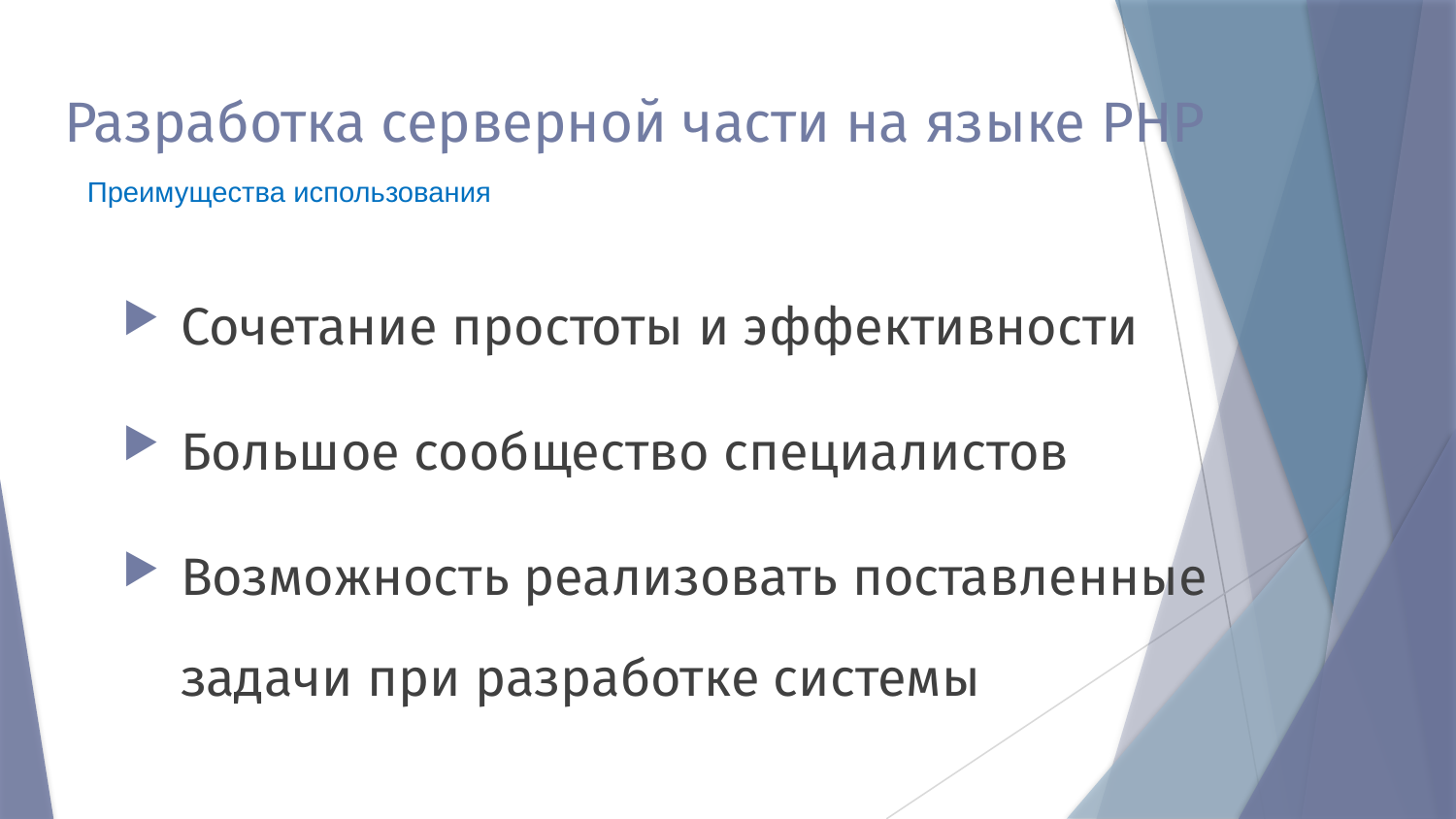

# Разработка серверной части на языке PHP
Преимущества использования
Сочетание простоты и эффективности
Большое сообщество специалистов
Возможность реализовать поставленные
задачи при разработке системы